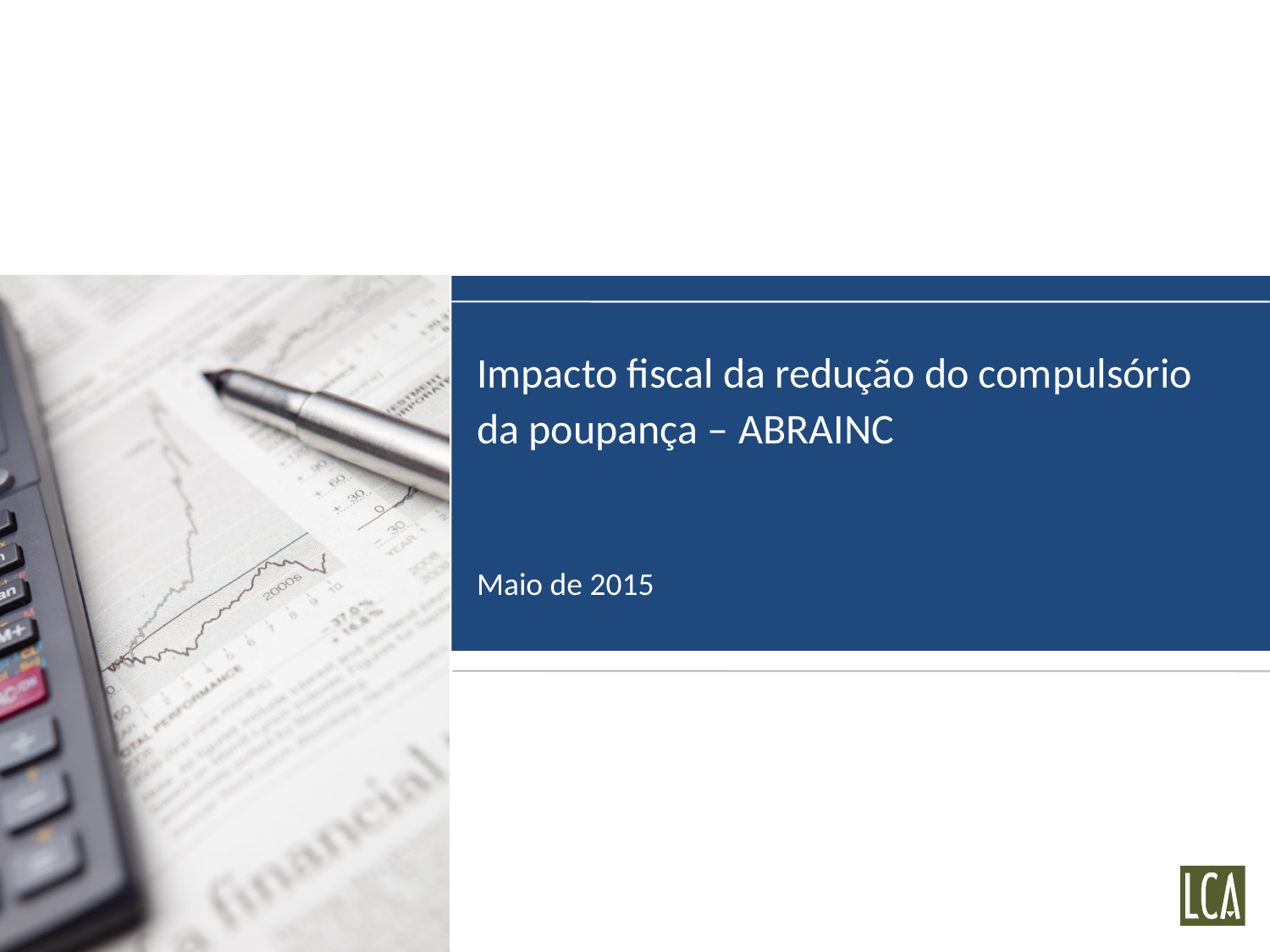

Impacto fiscal da redução do compulsório da poupança – ABRAINC

Maio de 2015